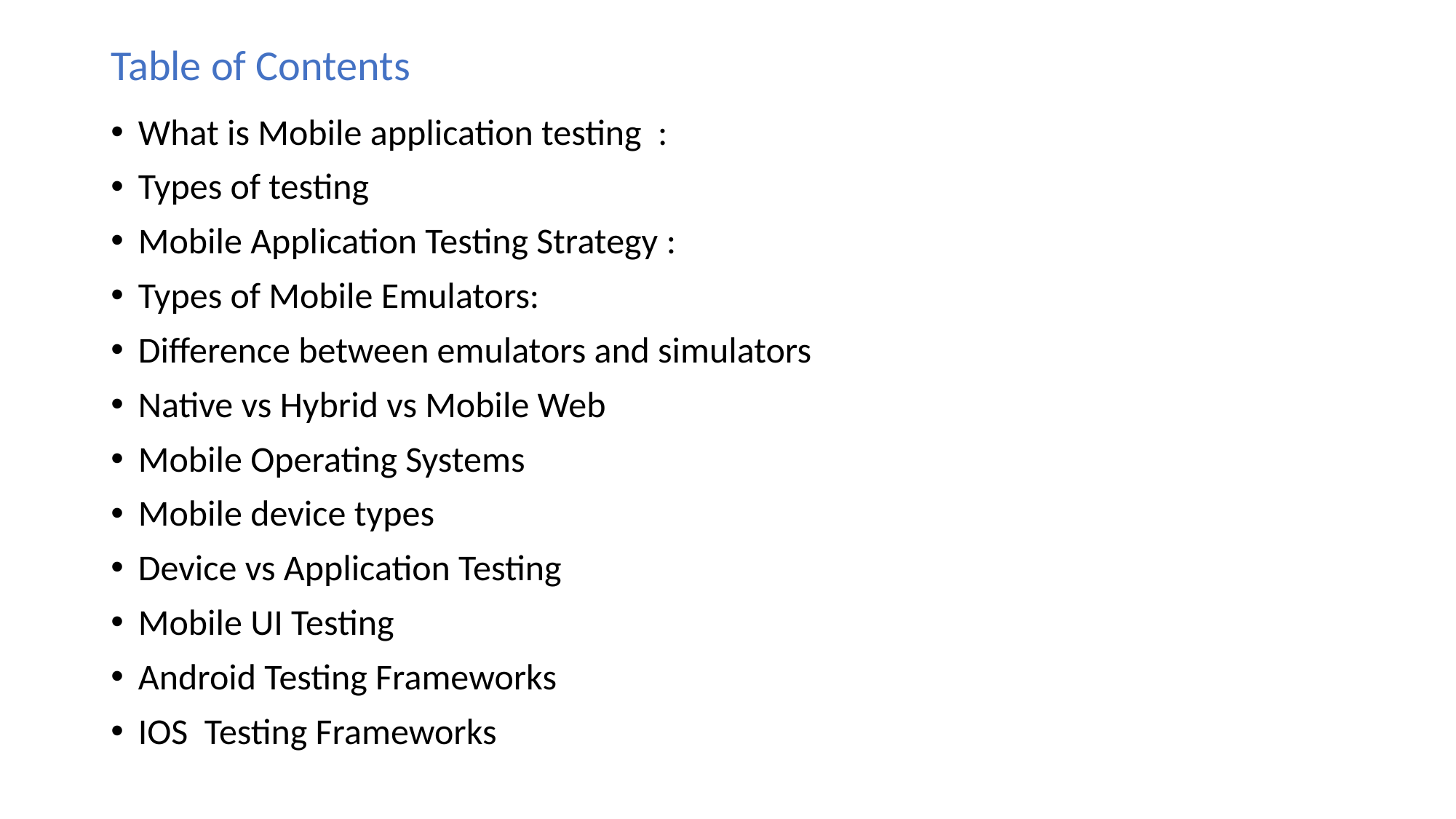

# Table of Contents
What is Mobile application testing  :
Types of testing
Mobile Application Testing Strategy :
Types of Mobile Emulators:
Difference between emulators and simulators
Native vs Hybrid vs Mobile Web
Mobile Operating Systems
Mobile device types
Device vs Application Testing
Mobile UI Testing
Android Testing Frameworks
IOS  Testing Frameworks